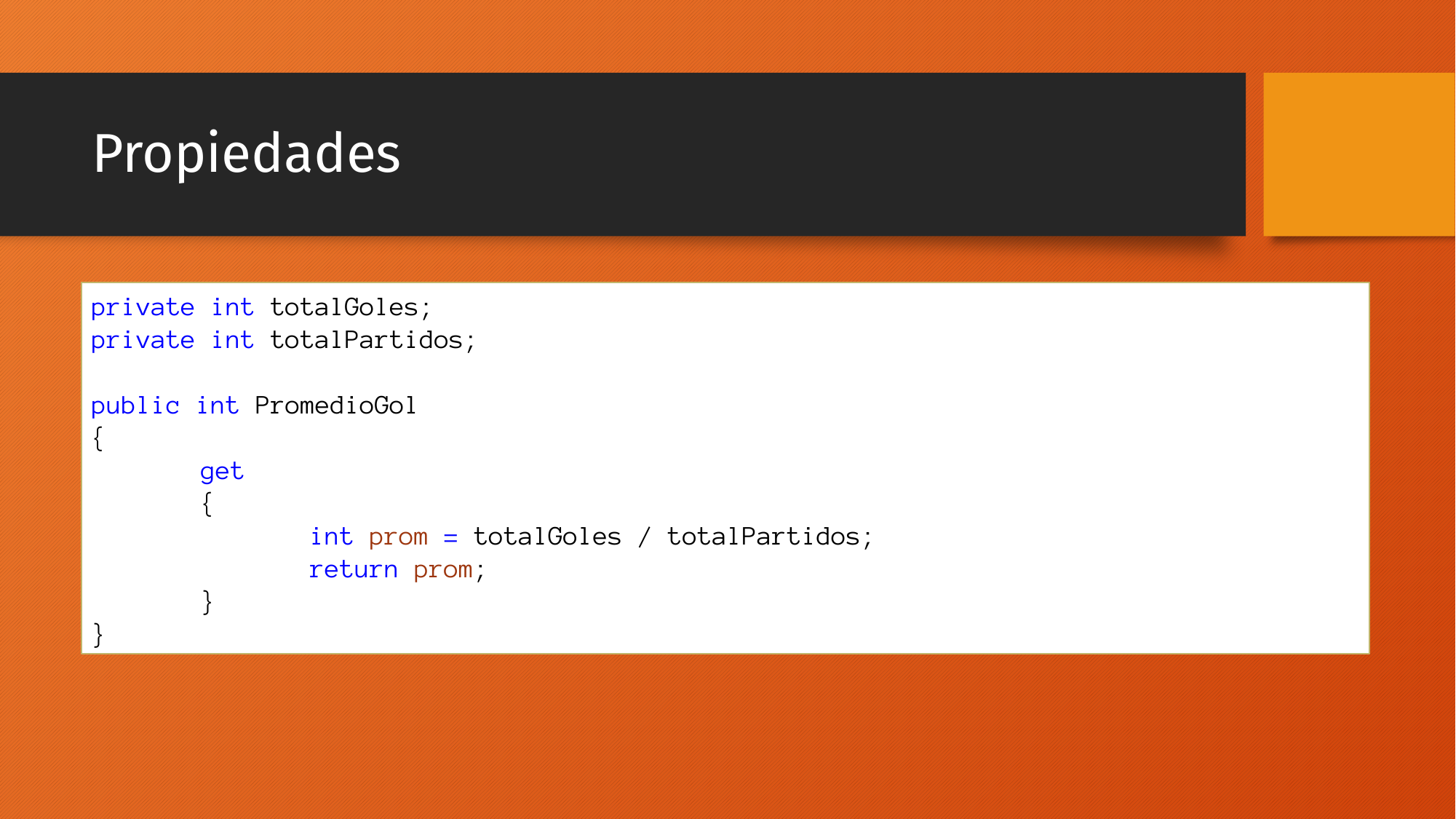

# Propiedades
private int totalGoles;
private int totalPartidos;

public int PromedioGol
{
	get
	{
		int prom = totalGoles / totalPartidos;
		return prom;
	}
}